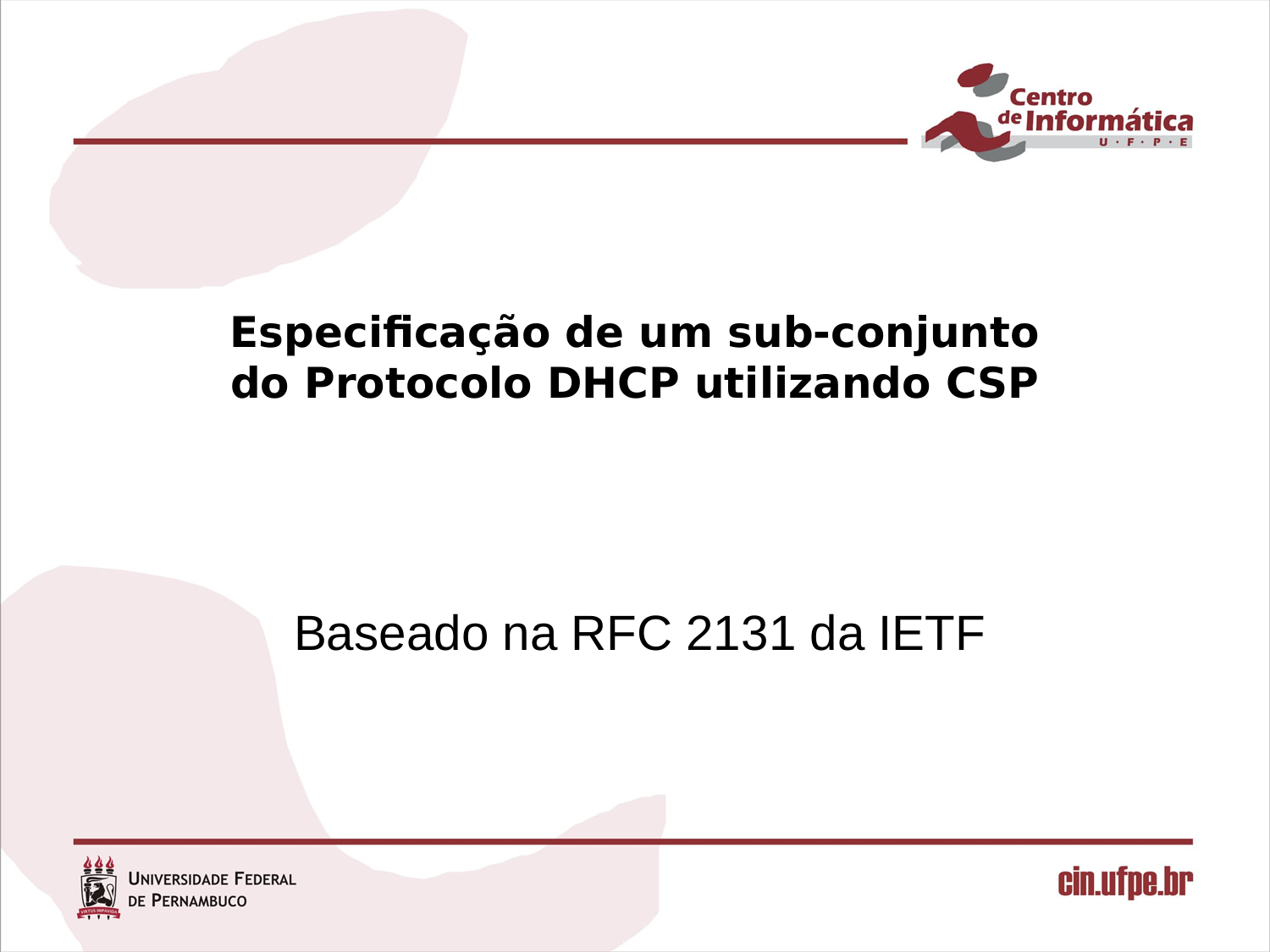

# Especificação de um sub-conjunto do Protocolo DHCP utilizando CSP

Baseado na RFC 2131 da IETF